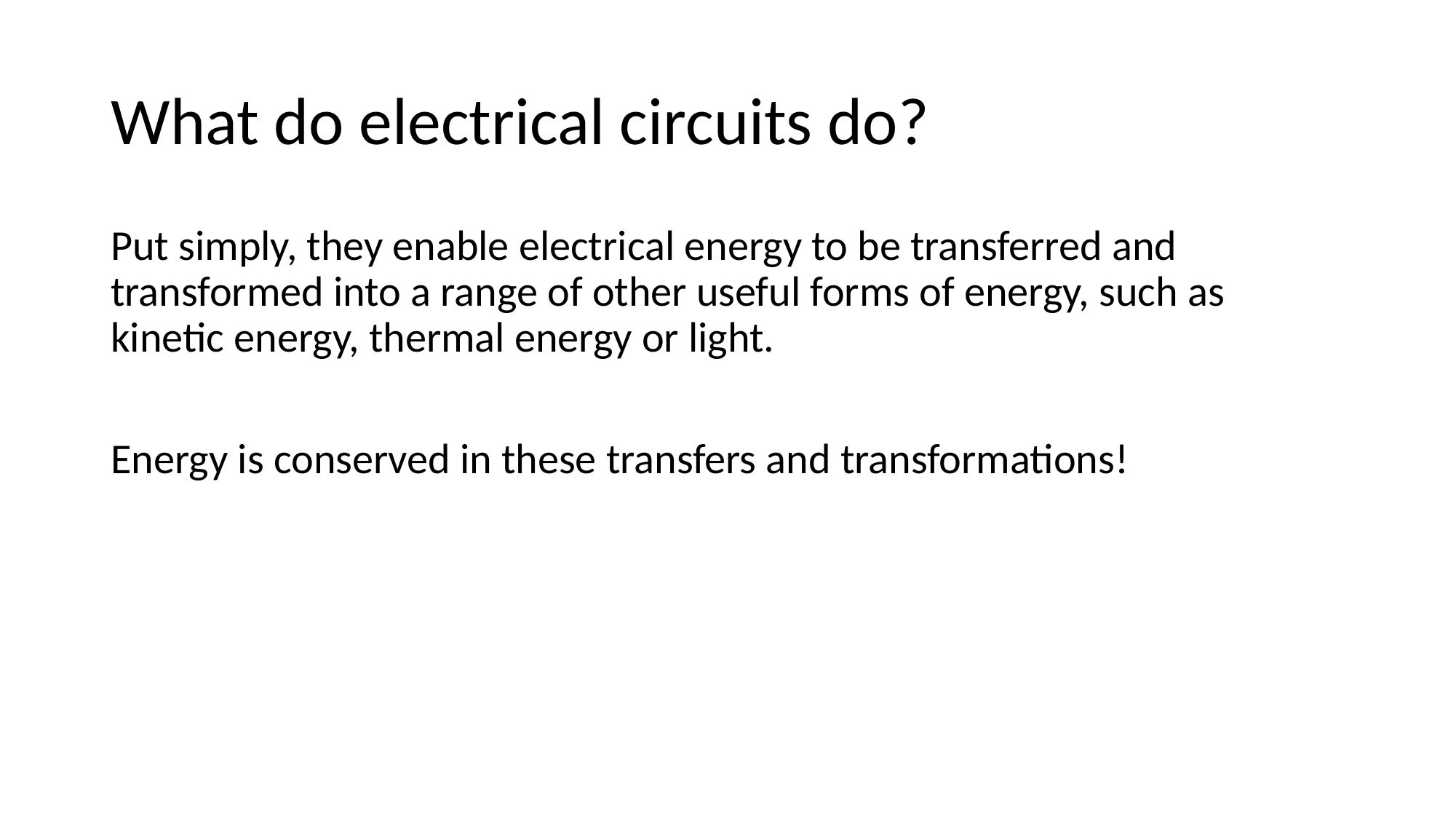

# What do electrical circuits do?
Put simply, they enable electrical energy to be transferred and transformed into a range of other useful forms of energy, such as kinetic energy, thermal energy or light.

Energy is conserved in these transfers and transformations!